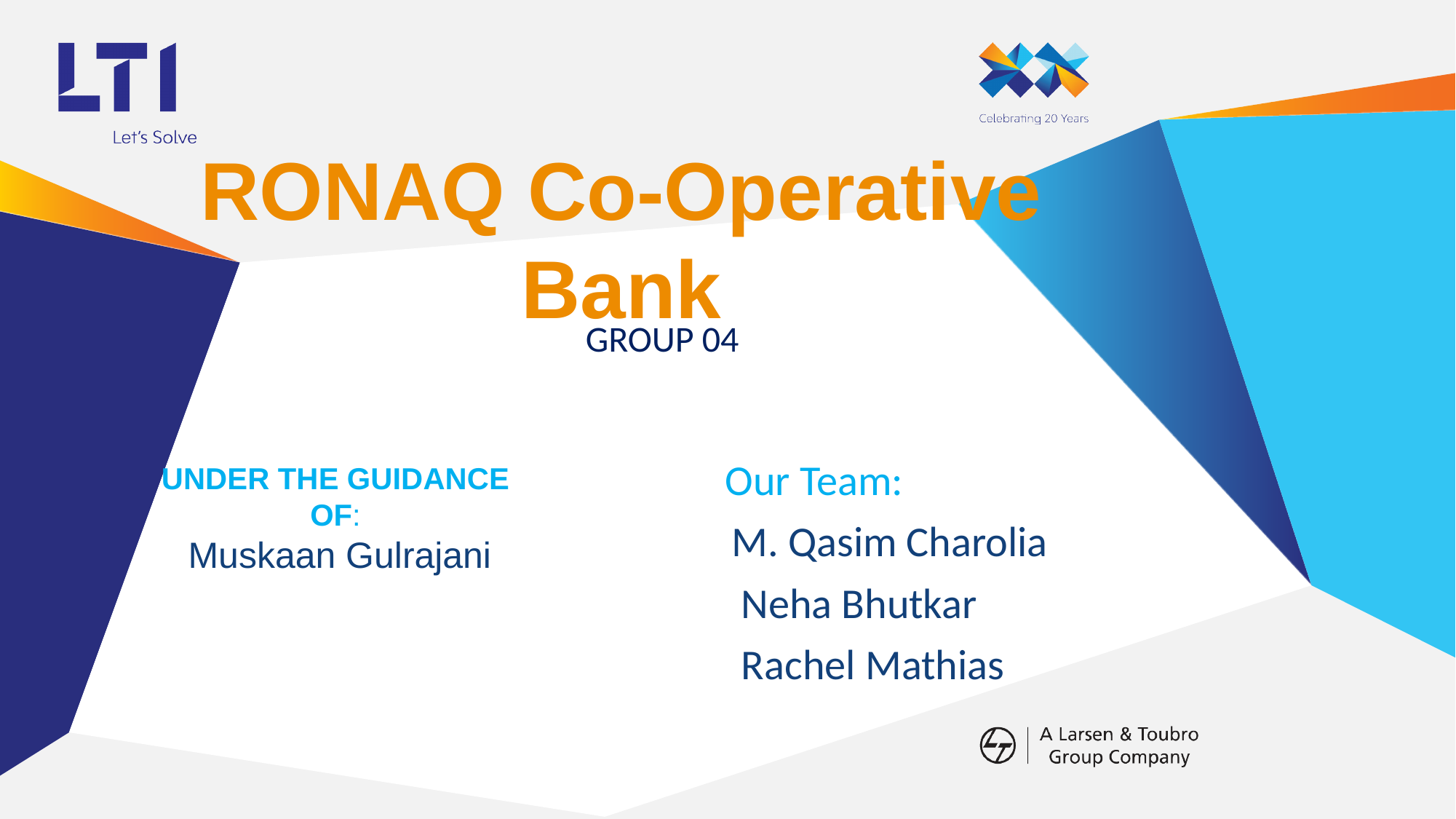

# RONAQ Co-Operative Bank

		 GROUP 04

                     Our Team:
                M. Qasim Charolia
                 Neha Bhutkar
                 Rachel Mathias

UNDER THE GUIDANCE OF:
 Muskaan Gulrajani